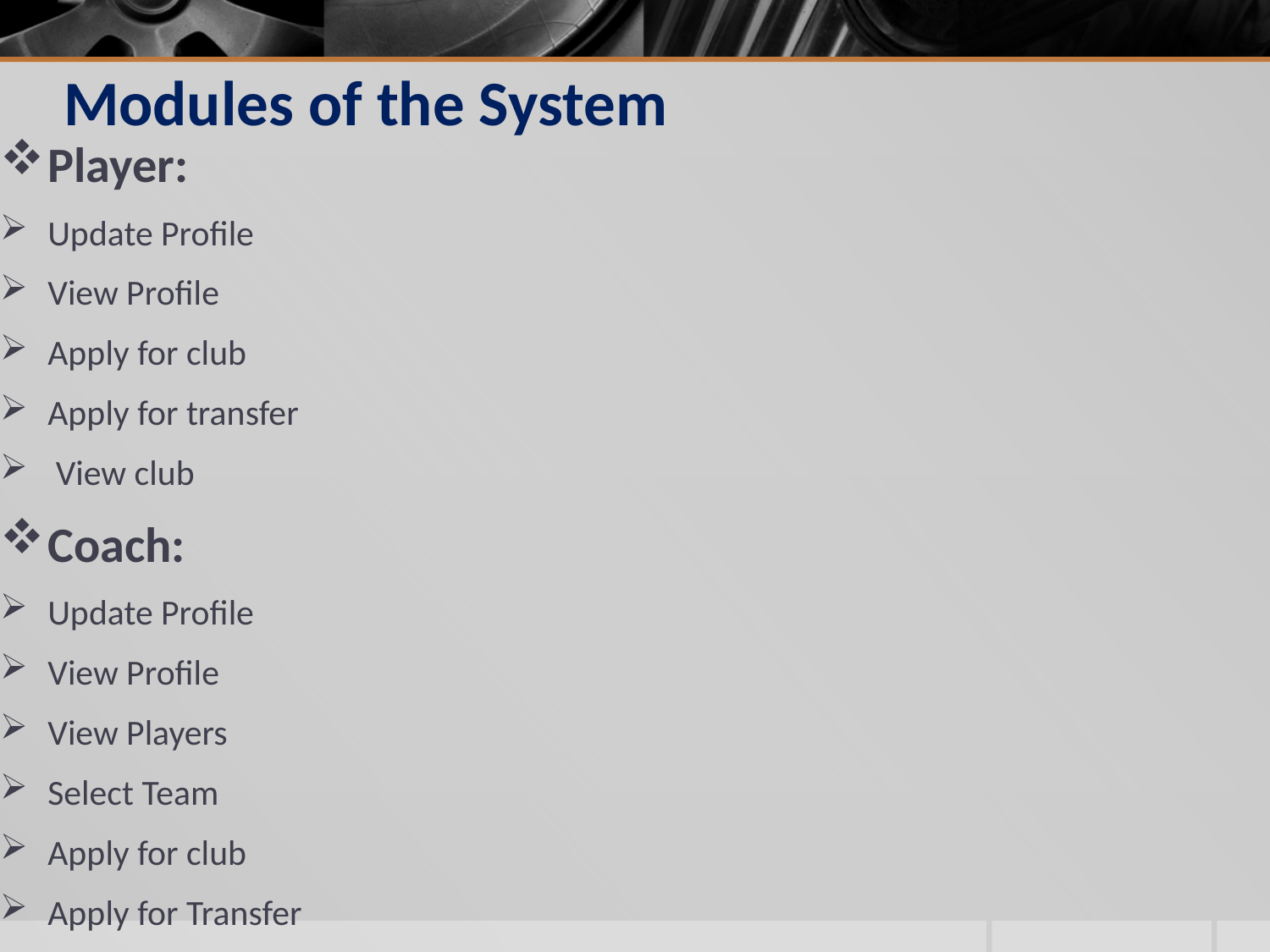

# Modules of the System
Player:
Update Profile
View Profile
Apply for club
Apply for transfer
 View club
Coach:
Update Profile
View Profile
View Players
Select Team
Apply for club
Apply for Transfer